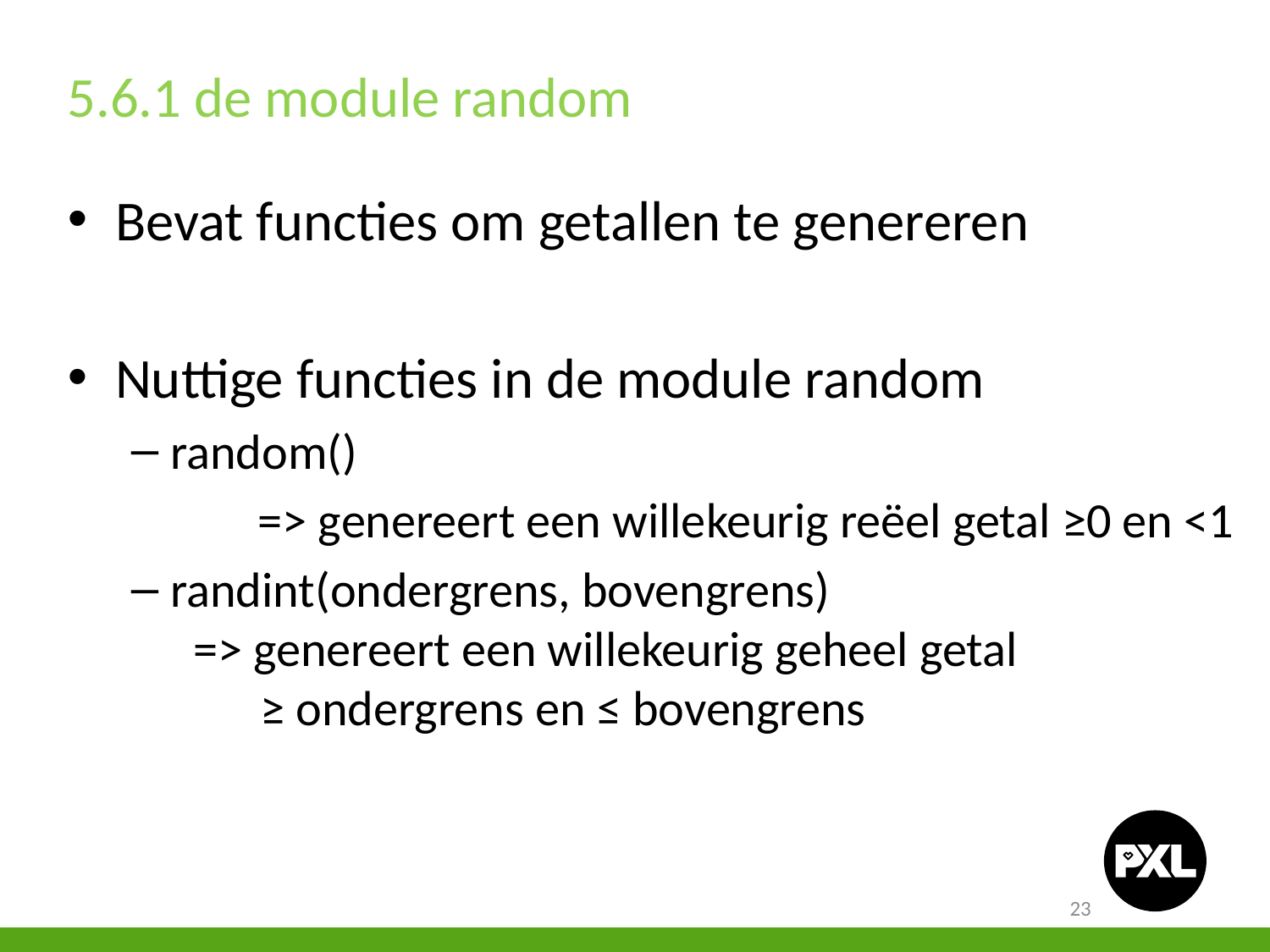

5.6.1 de module random

Bevat functies om getallen te genereren

Nuttige functies in de module random
random()
	=> genereert een willekeurig reëel getal ≥0 en <1
randint(ondergrens, bovengrens)
  => genereert een willekeurig geheel getal
        ≥ ondergrens en ≤ bovengrens

23